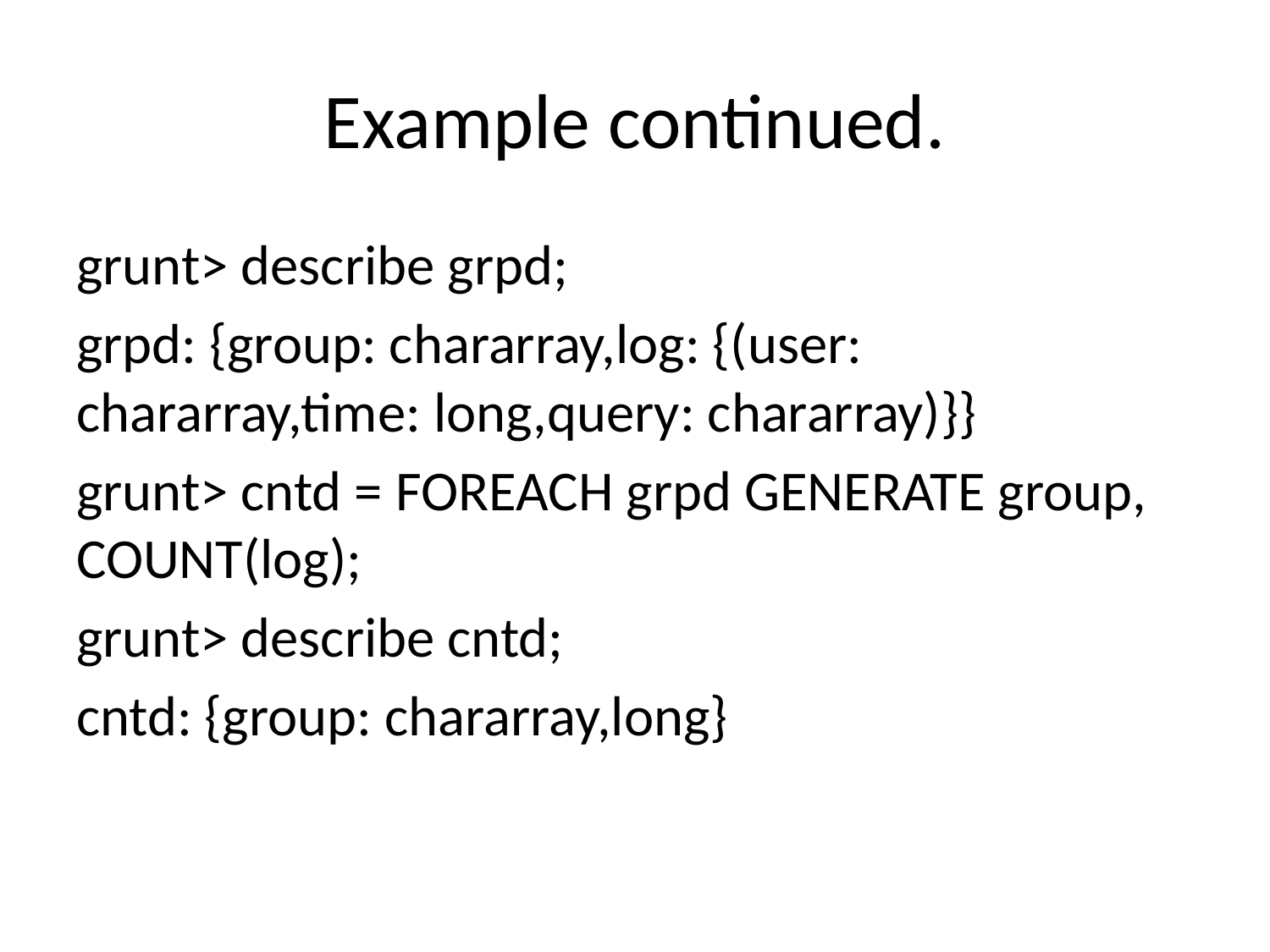

# Example continued.
grunt> describe grpd;
grpd: {group: chararray,log: {(user: chararray,time: long,query: chararray)}}
grunt> cntd = FOREACH grpd GENERATE group, COUNT(log);
grunt> describe cntd;
cntd: {group: chararray,long}